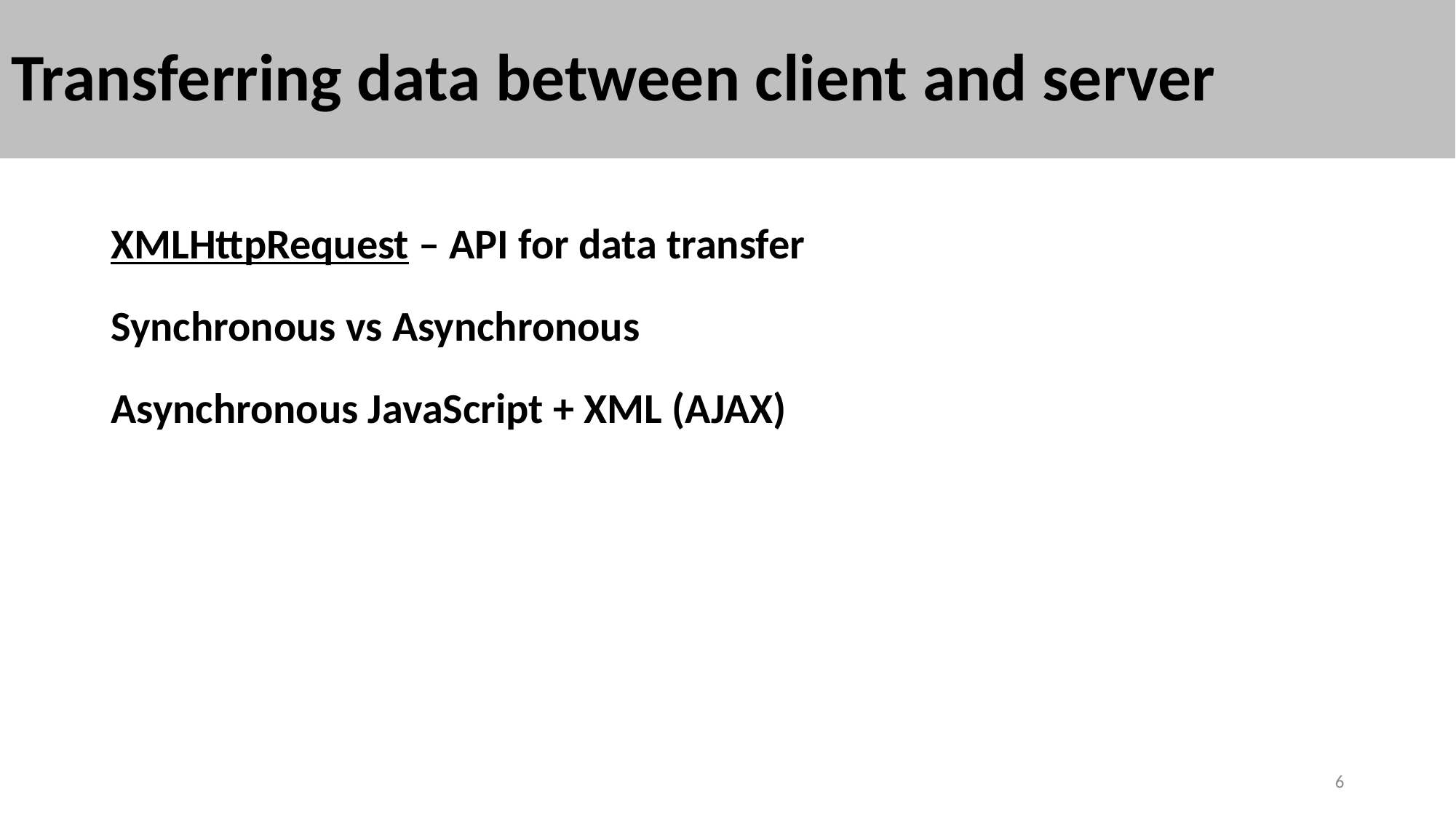

# Transferring data between client and server
XMLHttpRequest – API for data transfer
Synchronous vs Asynchronous
Asynchronous JavaScript + XML (AJAX)
6